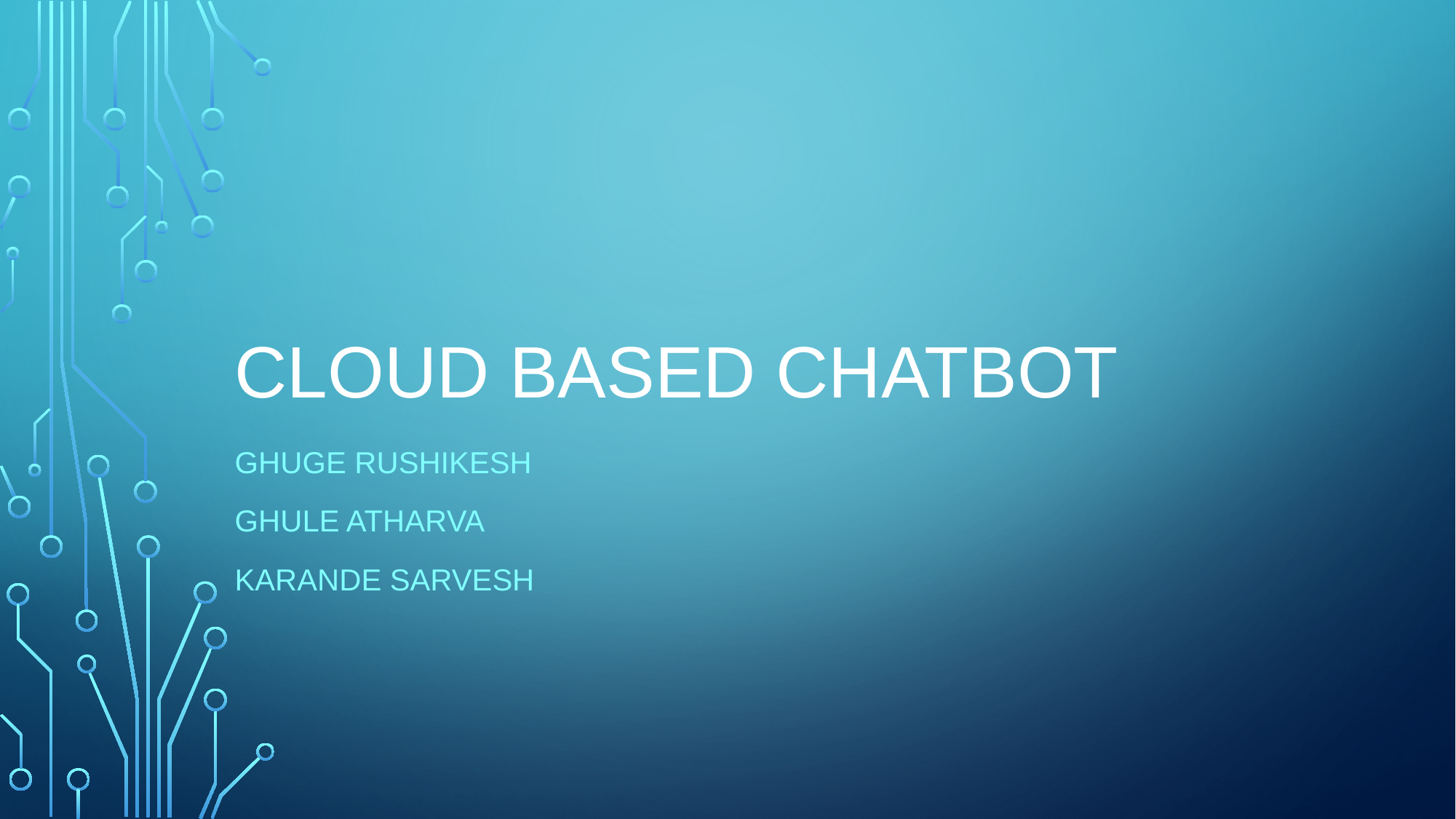

# Cloud Based chatbot
Ghuge rushikesh
Ghule Atharva
Karande sarvesh